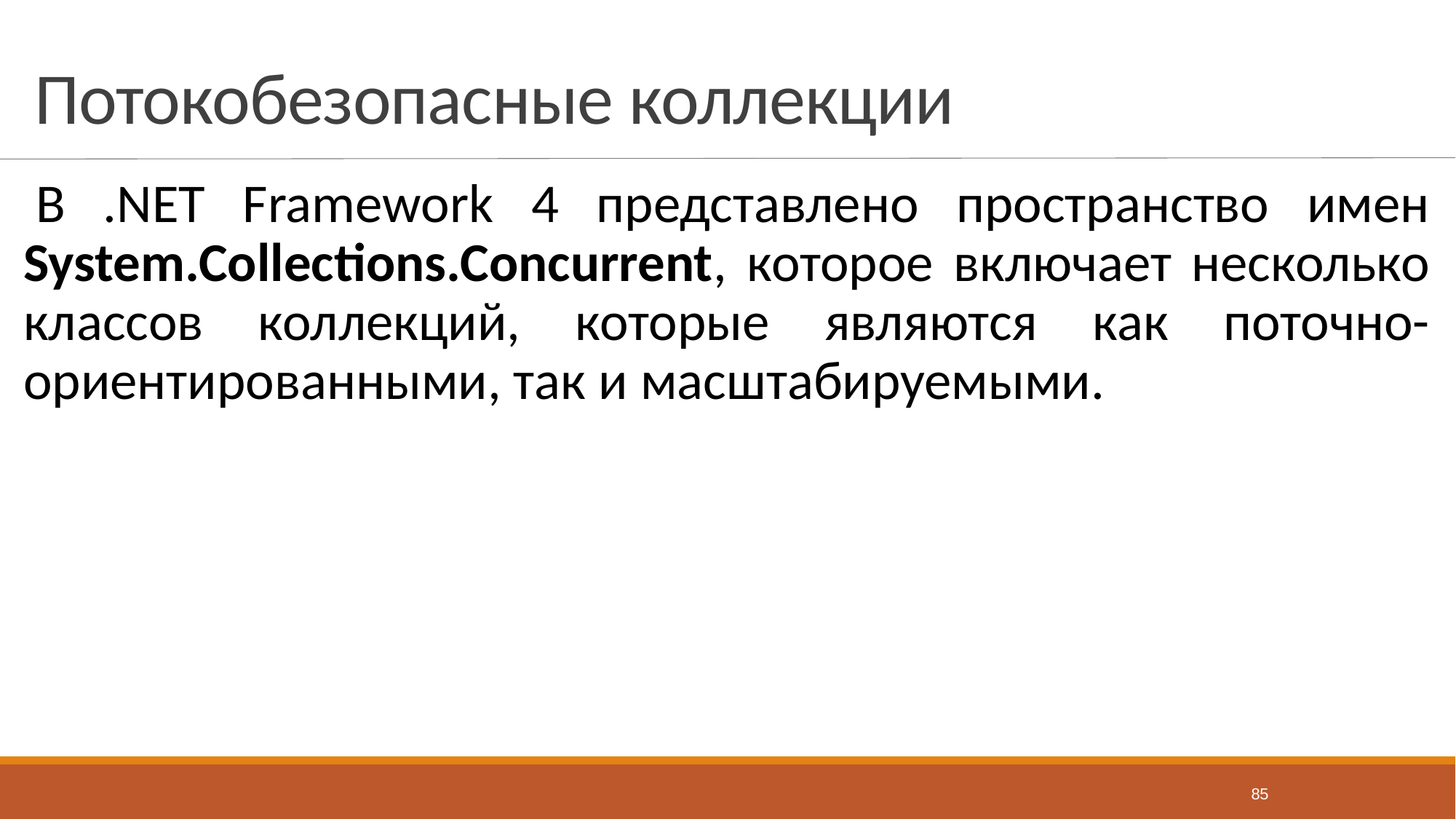

# Потокобезопасные коллекции
В .NET Framework 4 представлено пространство имен System.Collections.Concurrent, которое включает несколько классов коллекций, которые являются как поточно-ориентированными, так и масштабируемыми.
85